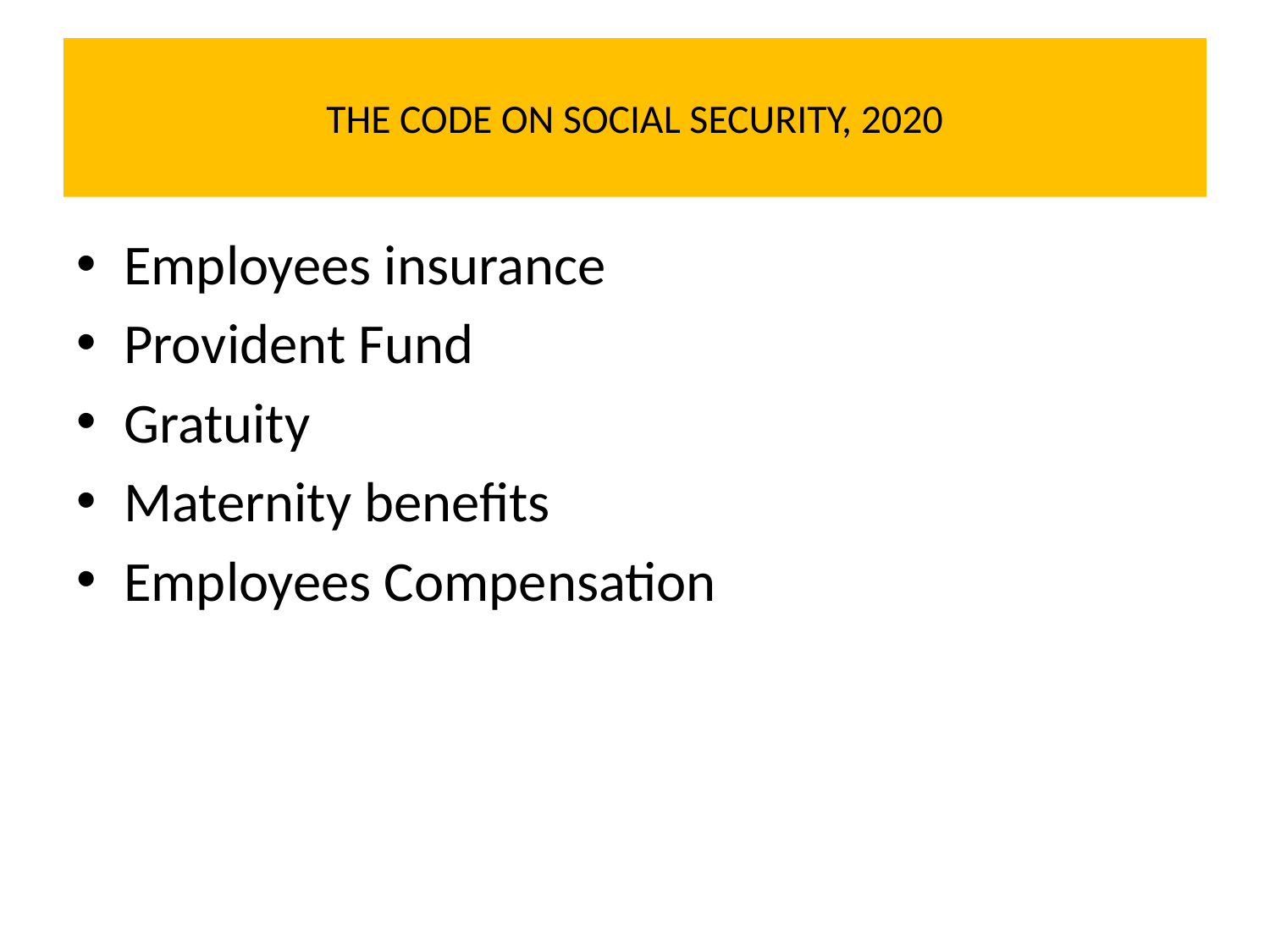

# THE CODE ON SOCIAL SECURITY, 2020
Employees insurance
Provident Fund
Gratuity
Maternity benefits
Employees Compensation